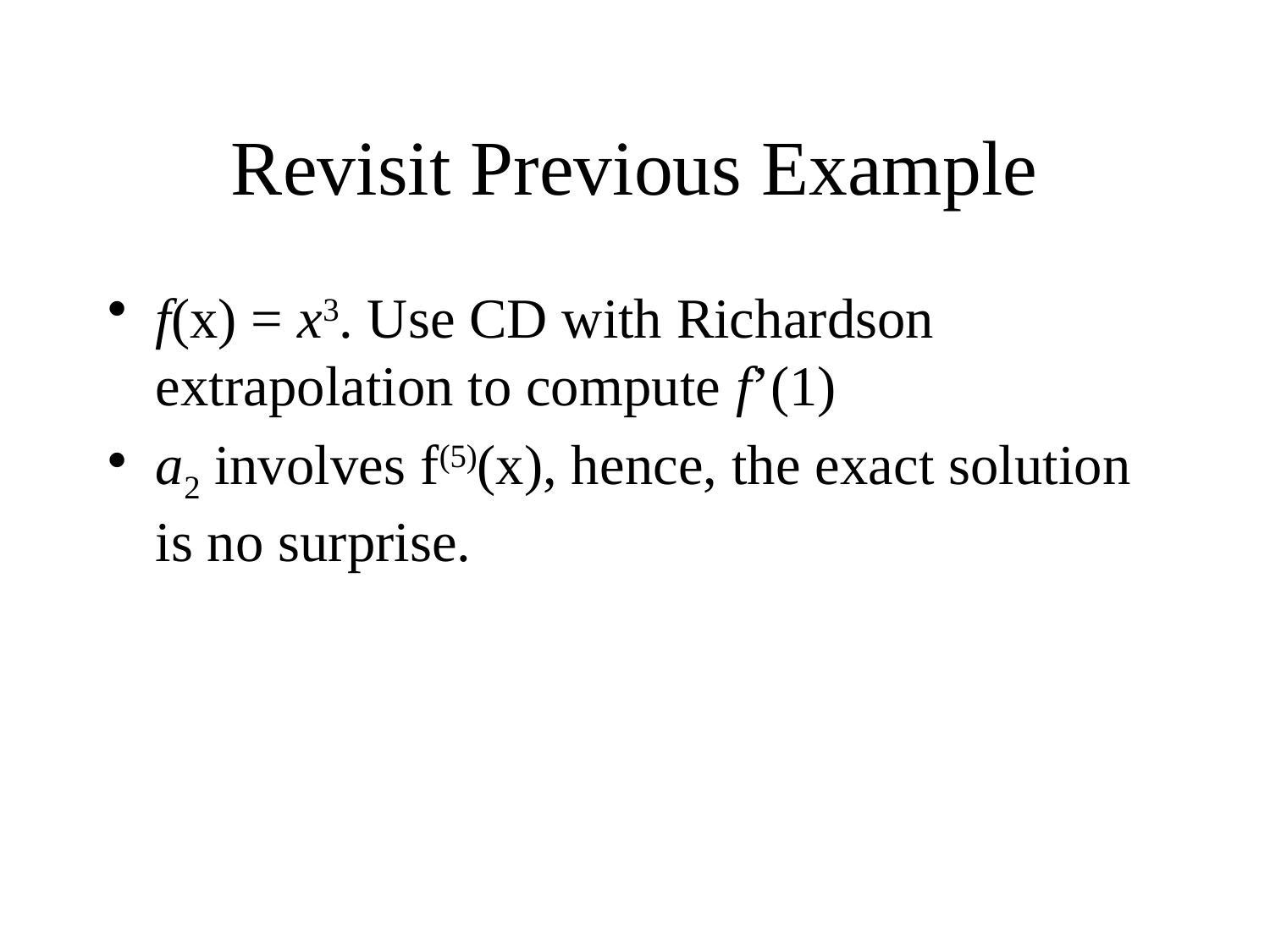

# Revisit Previous Example
f(x) = x3. Use CD with Richardson extrapolation to compute f’(1)
a2 involves f(5)(x), hence, the exact solution is no surprise.